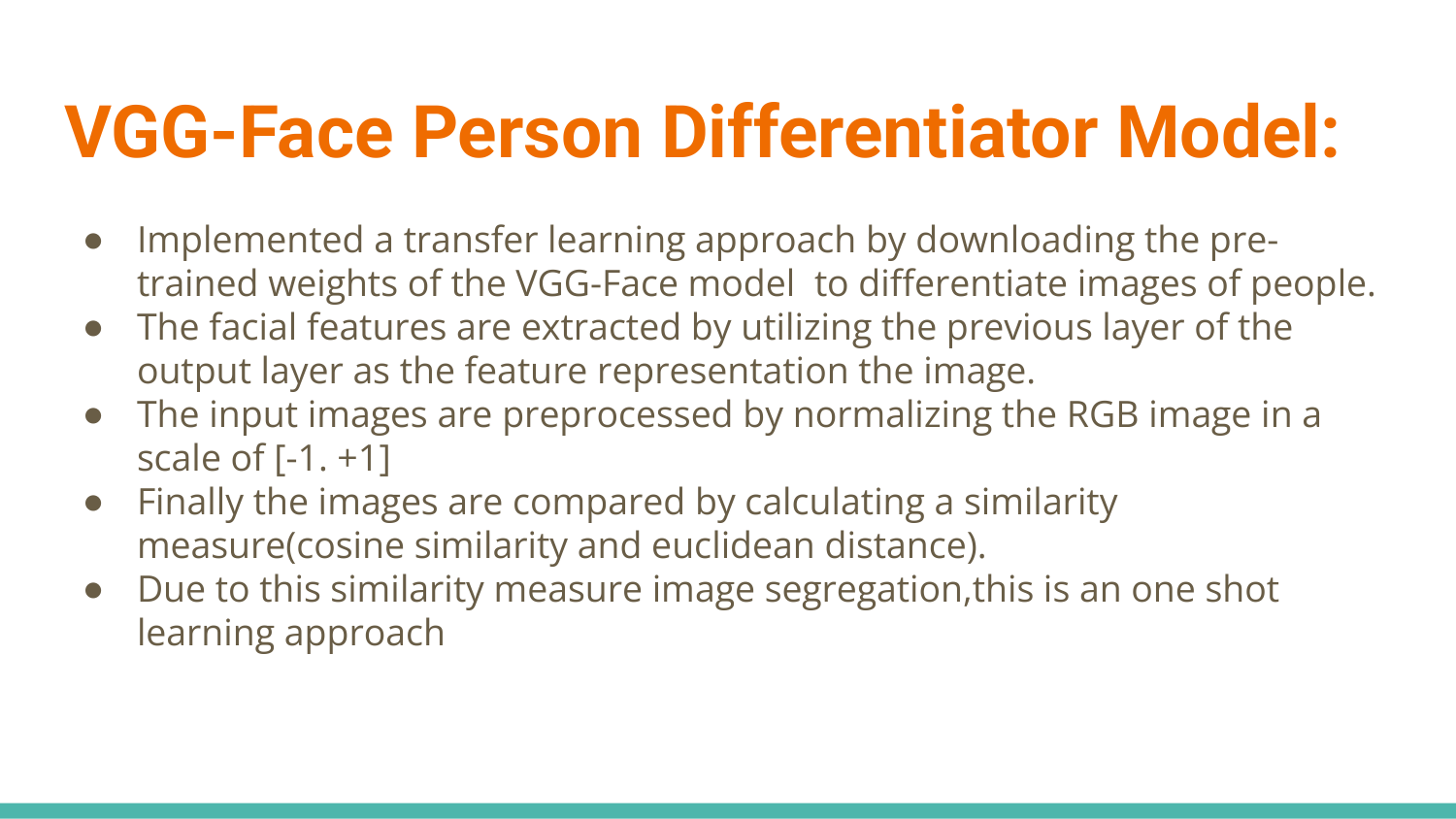

# VGG-Face Person Differentiator Model:
Implemented a transfer learning approach by downloading the pre-trained weights of the VGG-Face model  to differentiate images of people.
The facial features are extracted by utilizing the previous layer of the output layer as the feature representation the image.
The input images are preprocessed by normalizing the RGB image in a scale of [-1. +1]
Finally the images are compared by calculating a similarity measure(cosine similarity and euclidean distance).
Due to this similarity measure image segregation,this is an one shot learning approach